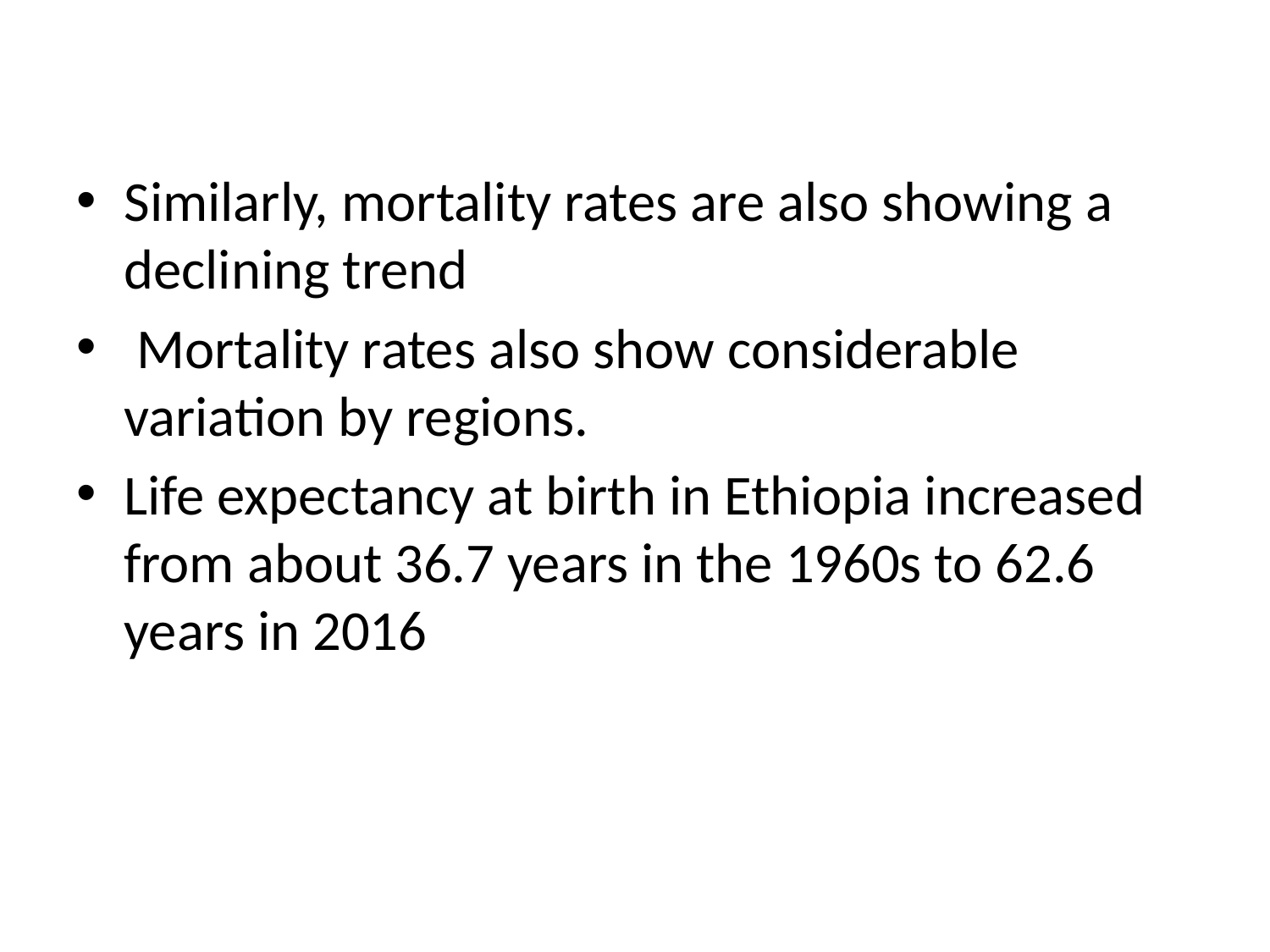

Similarly, mortality rates are also showing a declining trend
 Mortality rates also show considerable variation by regions.
Life expectancy at birth in Ethiopia increased from about 36.7 years in the 1960s to 62.6 years in 2016